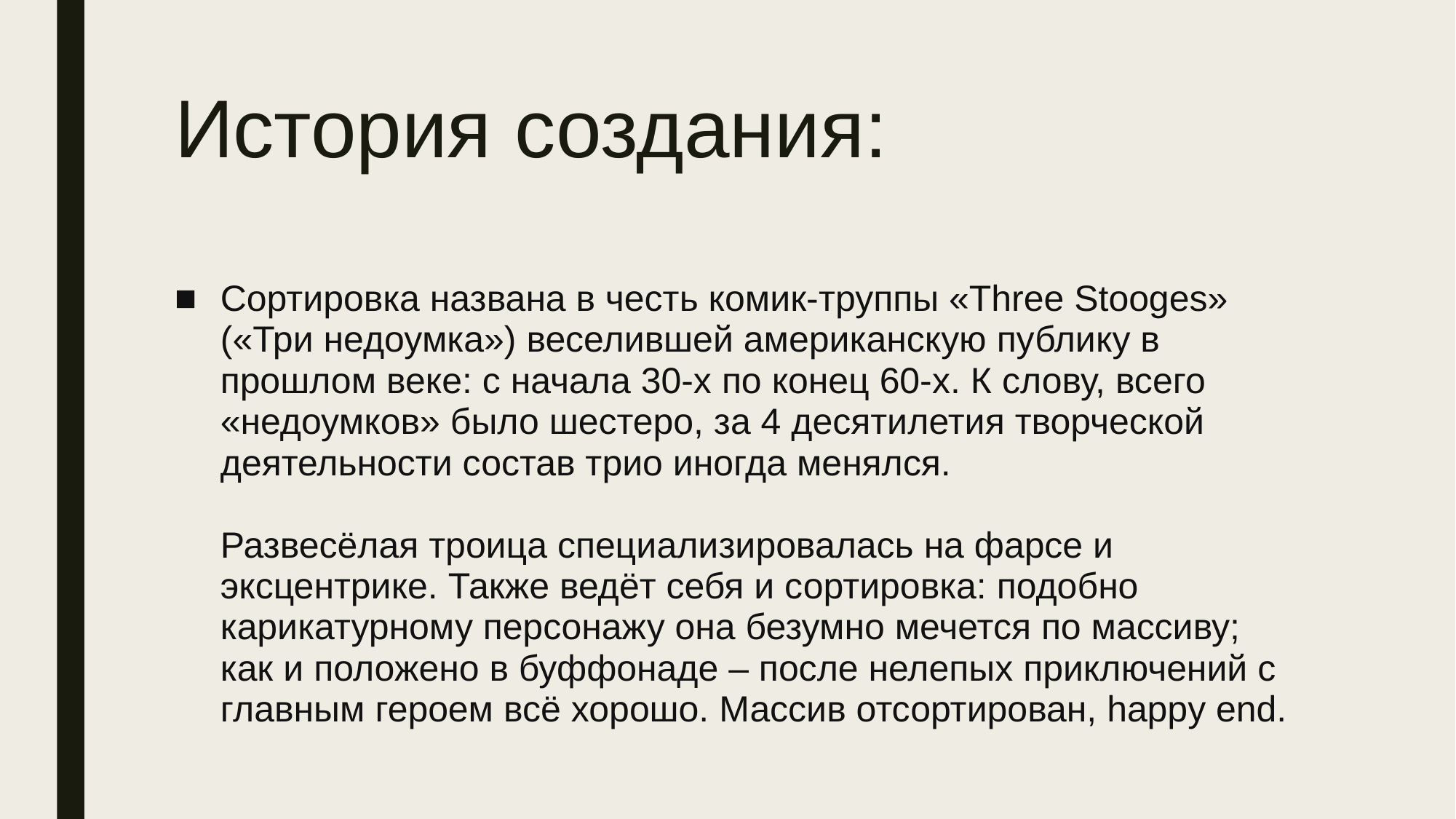

# История создания:
Сортировка названа в честь комик-труппы «Three Stooges» («Три недоумка») веселившей американскую публику в прошлом веке: с начала 30-х по конец 60-х. К слову, всего «недоумков» было шестеро, за 4 десятилетия творческой деятельности состав трио иногда менялся.
Развесёлая троица специализировалась на фарсе и эксцентрике. Также ведёт себя и сортировка: подобно карикатурному персонажу она безумно мечется по массиву; как и положено в буффонаде – после нелепых приключений с главным героем всё хорошо. Массив отсортирован, happy end.